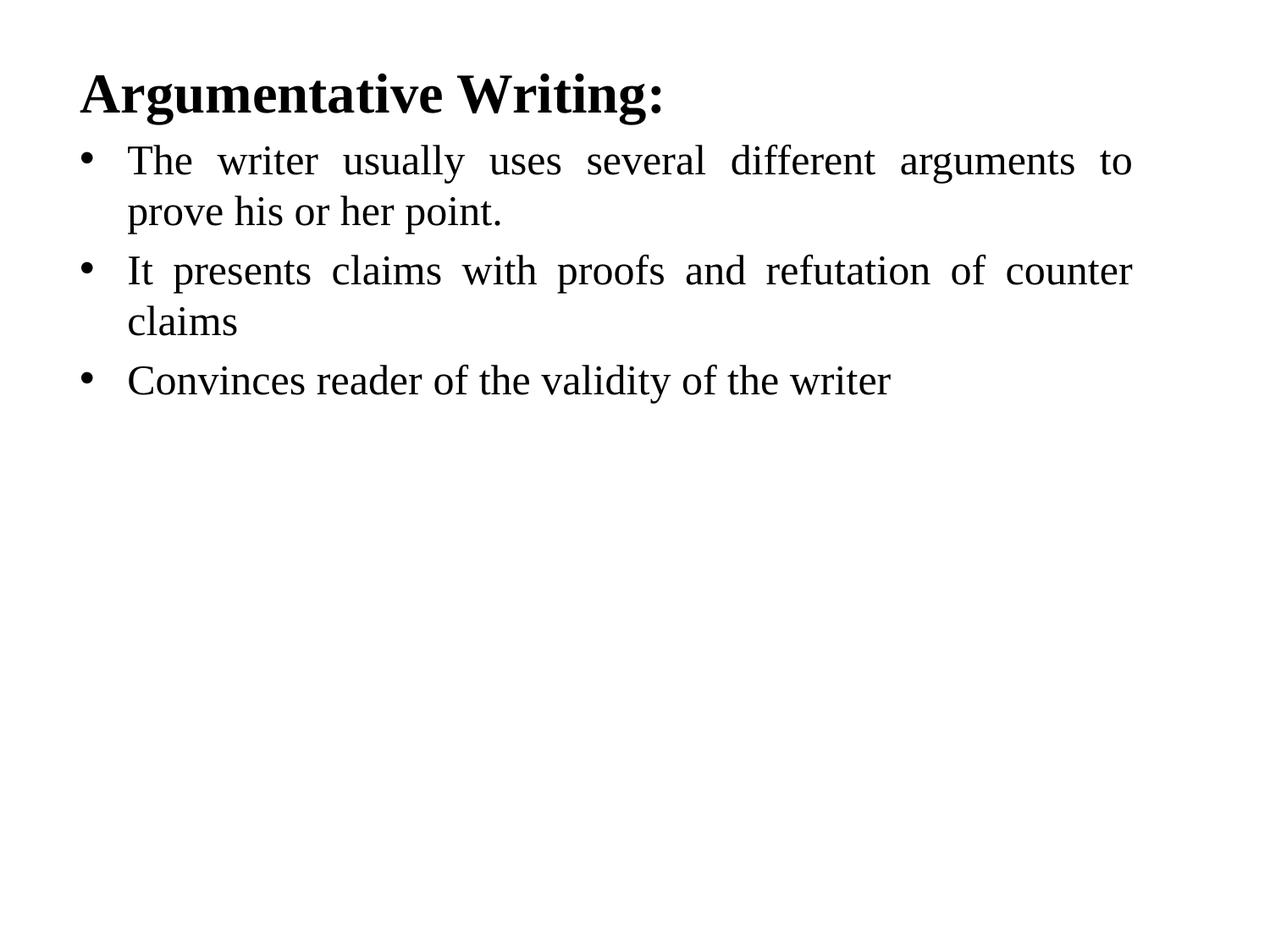

Argumentative Writing:
The writer usually uses several different arguments to prove his or her point.
It presents claims with proofs and refutation of counter claims
Convinces reader of the validity of the writer